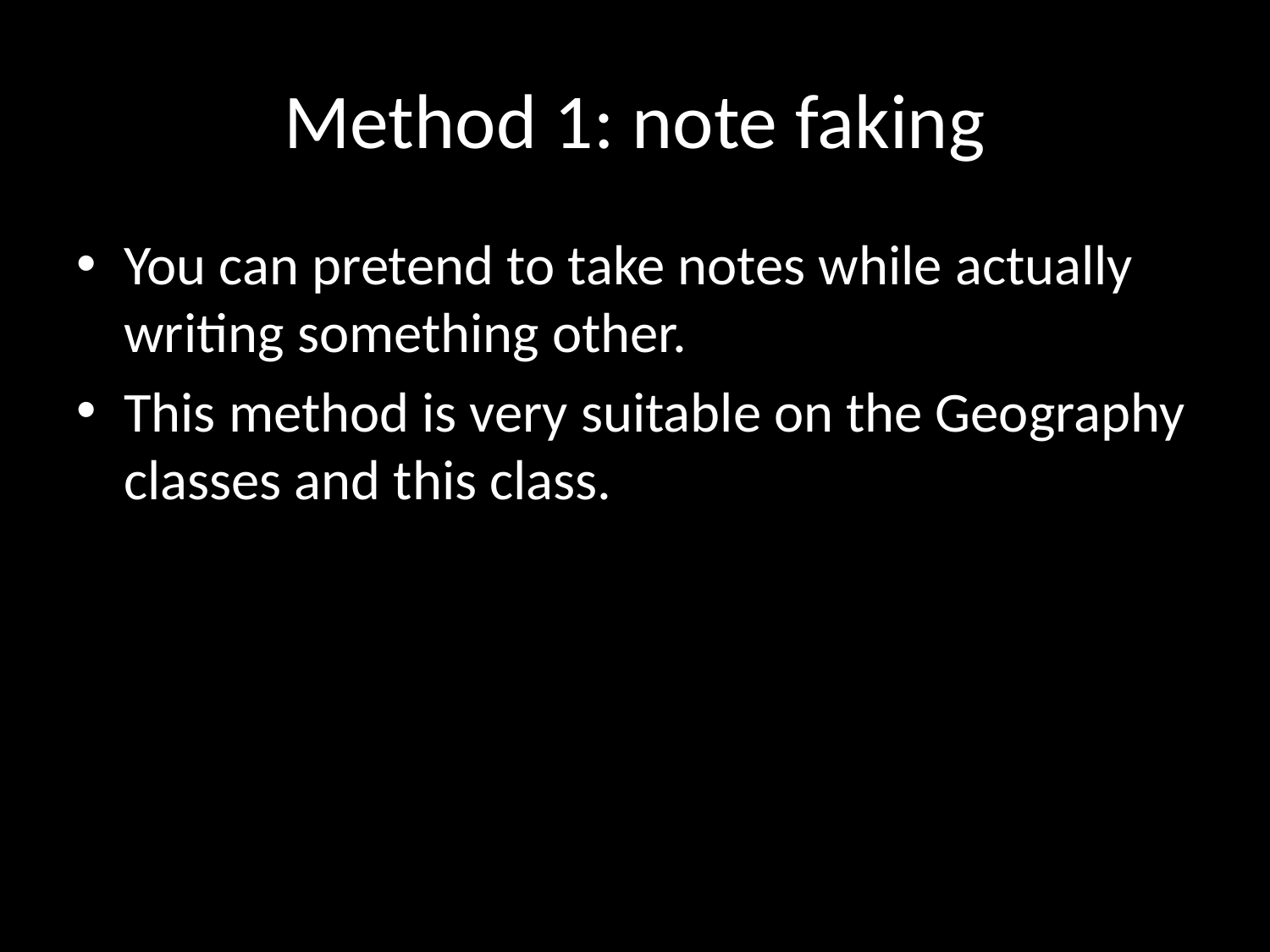

# Method 1: note faking
You can pretend to take notes while actually writing something other.
This method is very suitable on the Geography classes and this class.